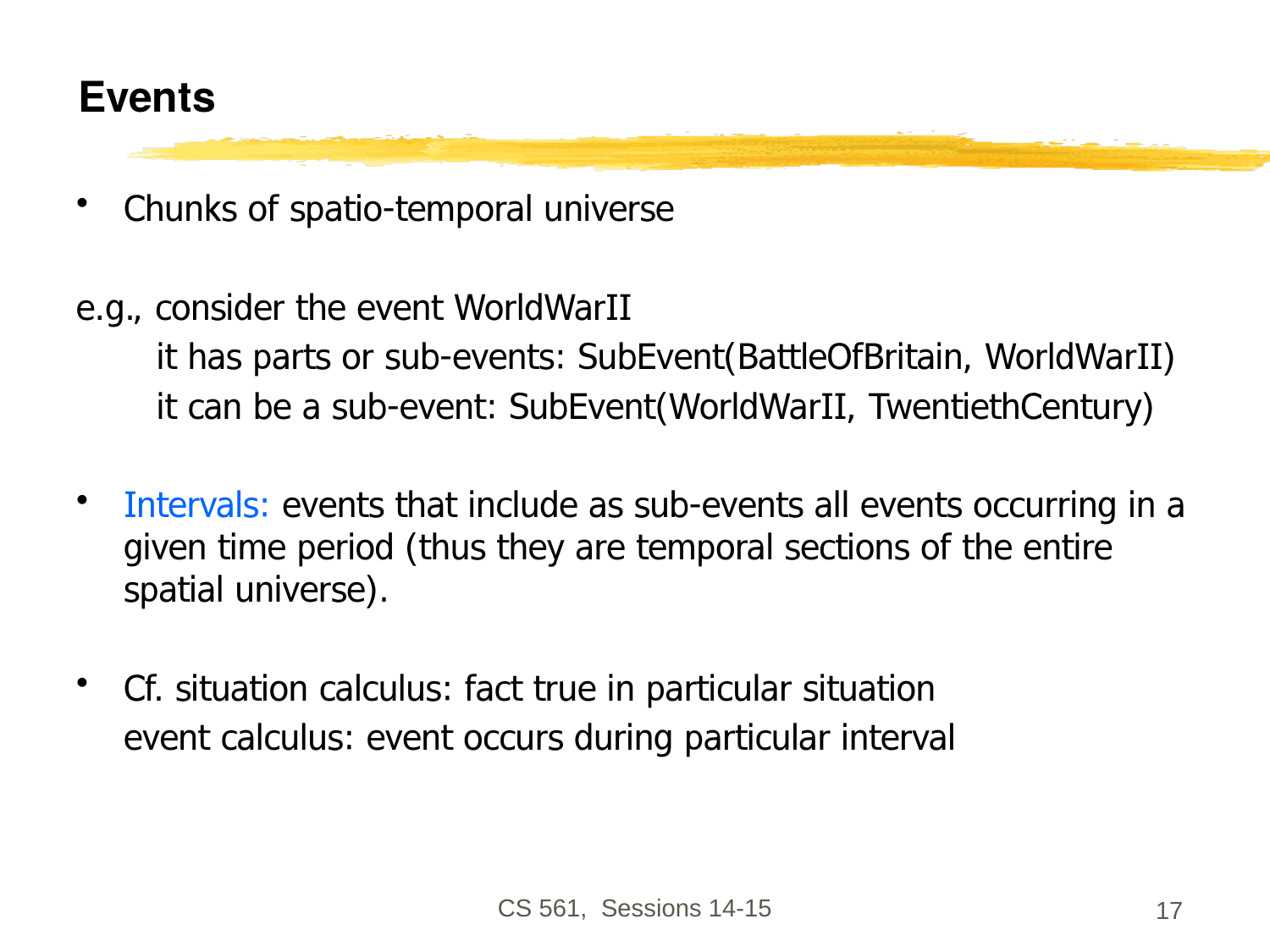

# Events
Chunks of spatio-temporal universe

e.g., consider the event WorldWarII
	   it has parts or sub-events: SubEvent(BattleOfBritain, WorldWarII)
	   it can be a sub-event: SubEvent(WorldWarII, TwentiethCentury)

Intervals: events that include as sub-events all events occurring in a given time period (thus they are temporal sections of the entire spatial universe).

Cf. situation calculus: fact true in particular situation
	event calculus: event occurs during particular interval

CS 561,  Sessions 14-15
17